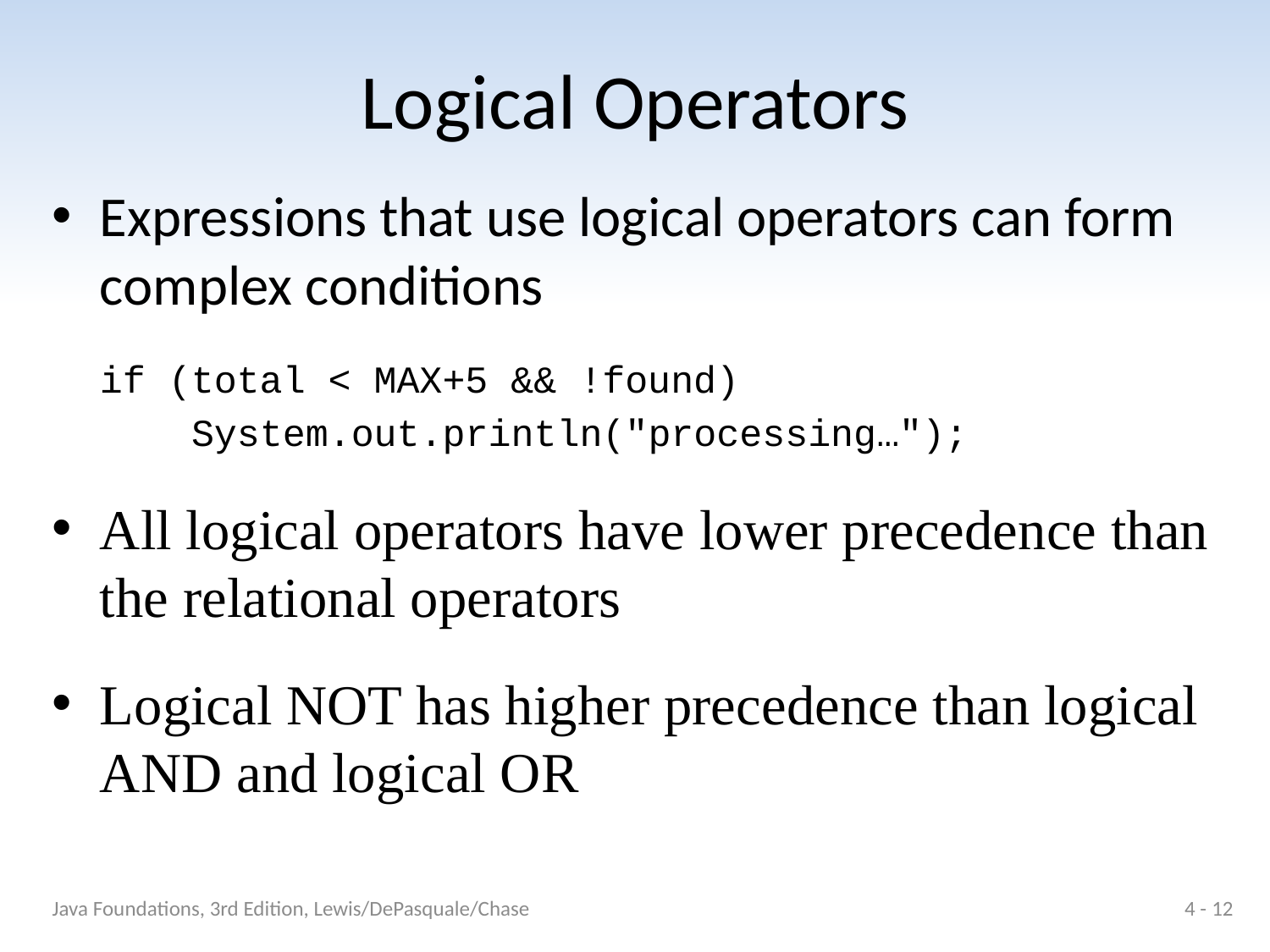

# Logical Operators
Expressions that use logical operators can form complex conditions
	if (total < MAX+5 && !found)
	    System.out.println("processing…");
All logical operators have lower precedence than the relational operators
Logical NOT has higher precedence than logical AND and logical OR
Java Foundations, 3rd Edition, Lewis/DePasquale/Chase
4 - 12